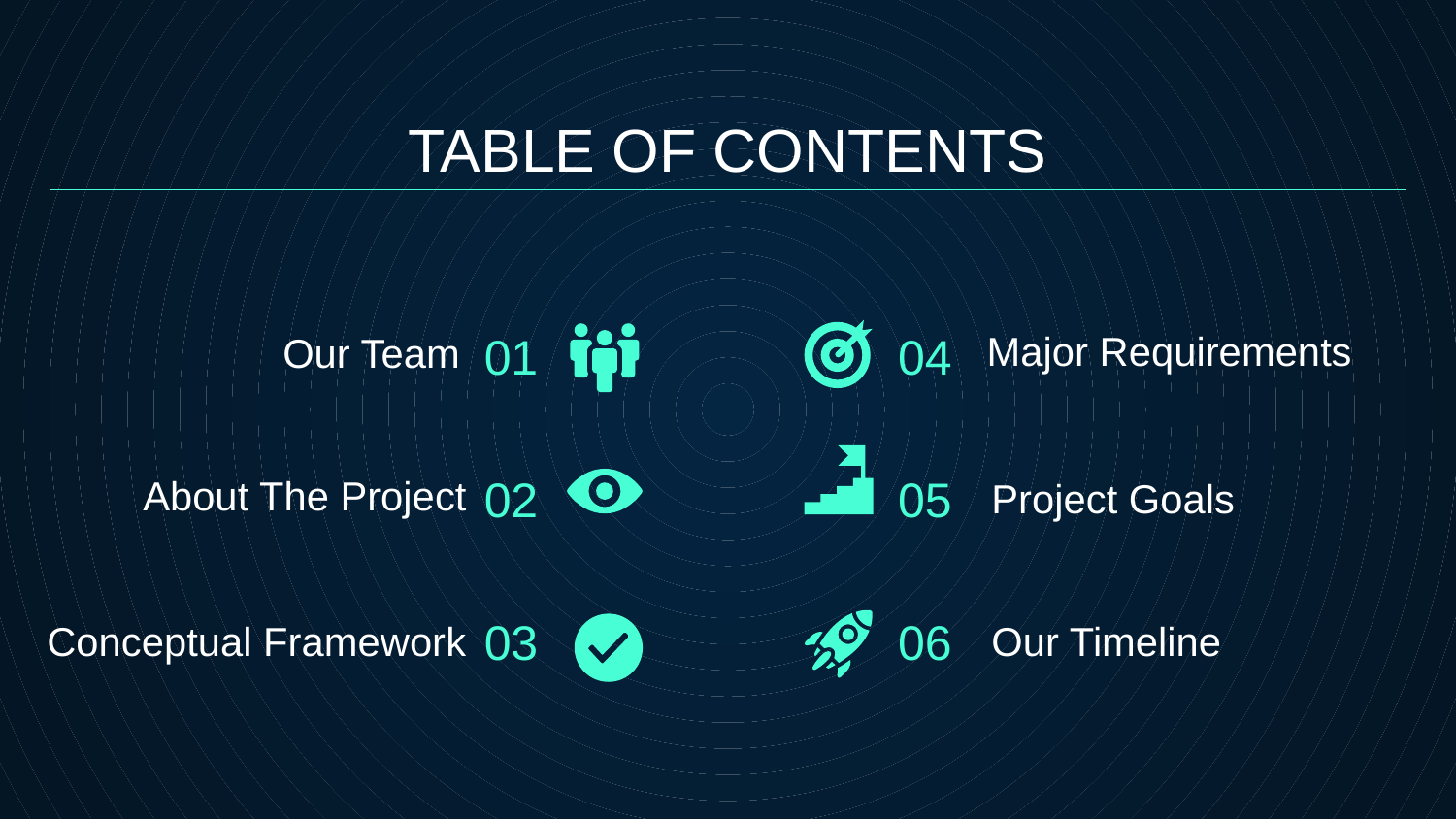

# TABLE OF CONTENTS
01
04

Major Requirements
Our Team
02
05

About The Project
Project Goals
03
06

Conceptual Framework
Our Timeline